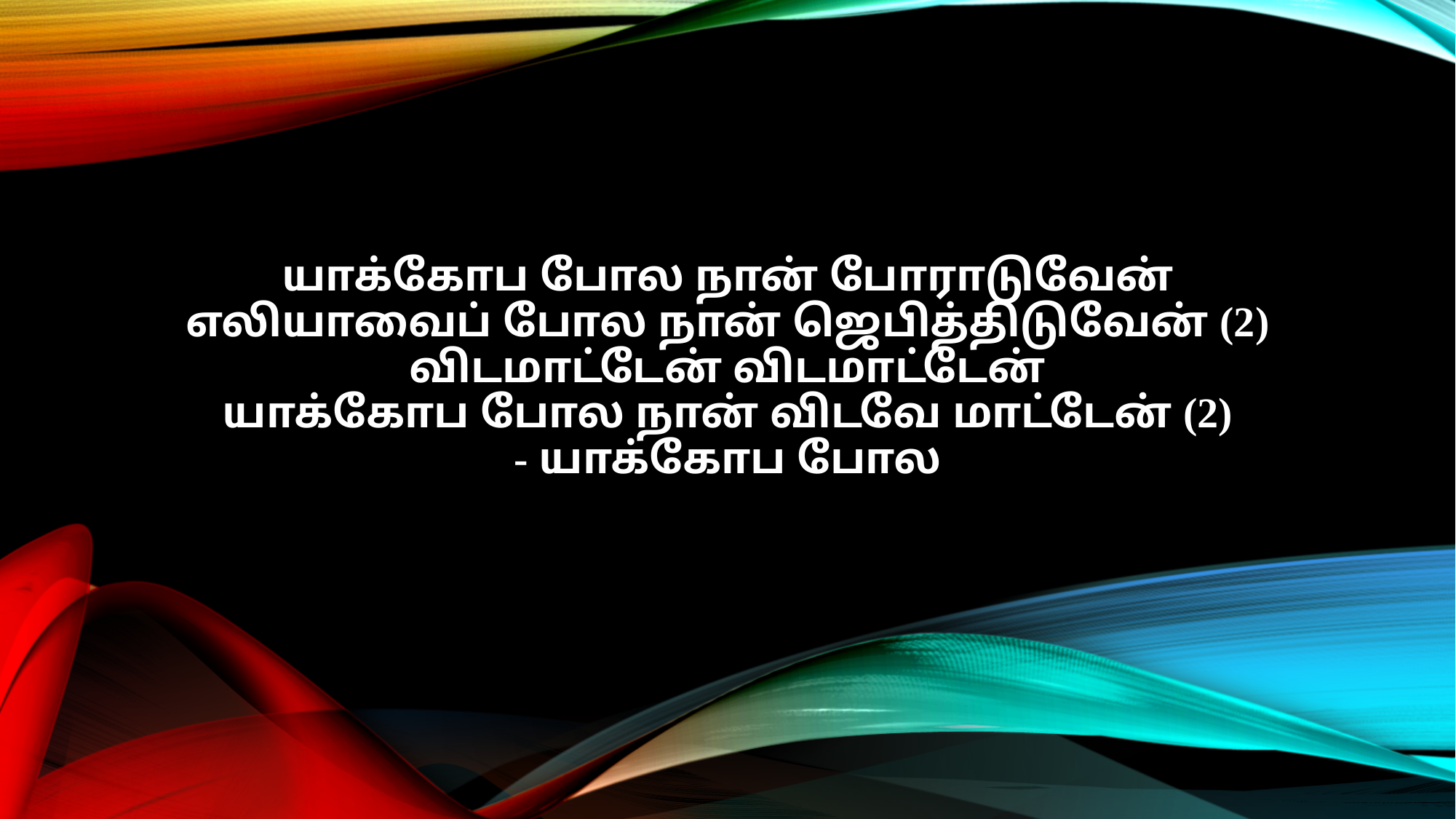

யாக்கோப போல நான் போராடுவேன்
எலியாவைப் போல நான் ஜெபித்திடுவேன் (2)
விடமாட்டேன் விடமாட்டேன்
யாக்கோப போல நான் விடவே மாட்டேன் (2)
- யாக்கோப போல